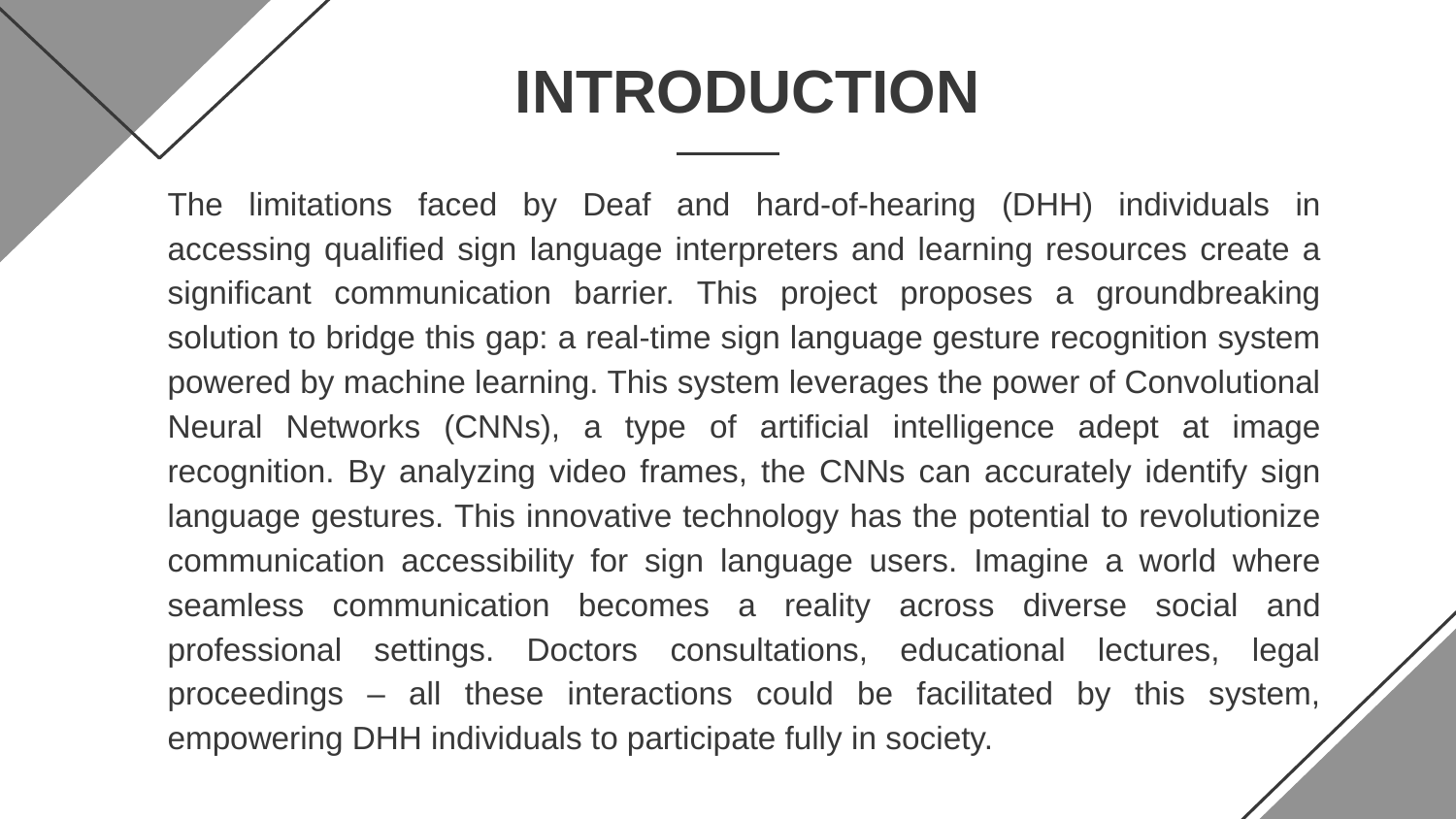

# INTRODUCTION

The limitations faced by Deaf and hard-of-hearing (DHH) individuals in accessing qualified sign language interpreters and learning resources create a significant communication barrier. This project proposes a groundbreaking solution to bridge this gap: a real-time sign language gesture recognition system powered by machine learning. This system leverages the power of Convolutional Neural Networks (CNNs), a type of artificial intelligence adept at image recognition. By analyzing video frames, the CNNs can accurately identify sign language gestures. This innovative technology has the potential to revolutionize communication accessibility for sign language users. Imagine a world where seamless communication becomes a reality across diverse social and professional settings. Doctors consultations, educational lectures, legal proceedings – all these interactions could be facilitated by this system, empowering DHH individuals to participate fully in society.